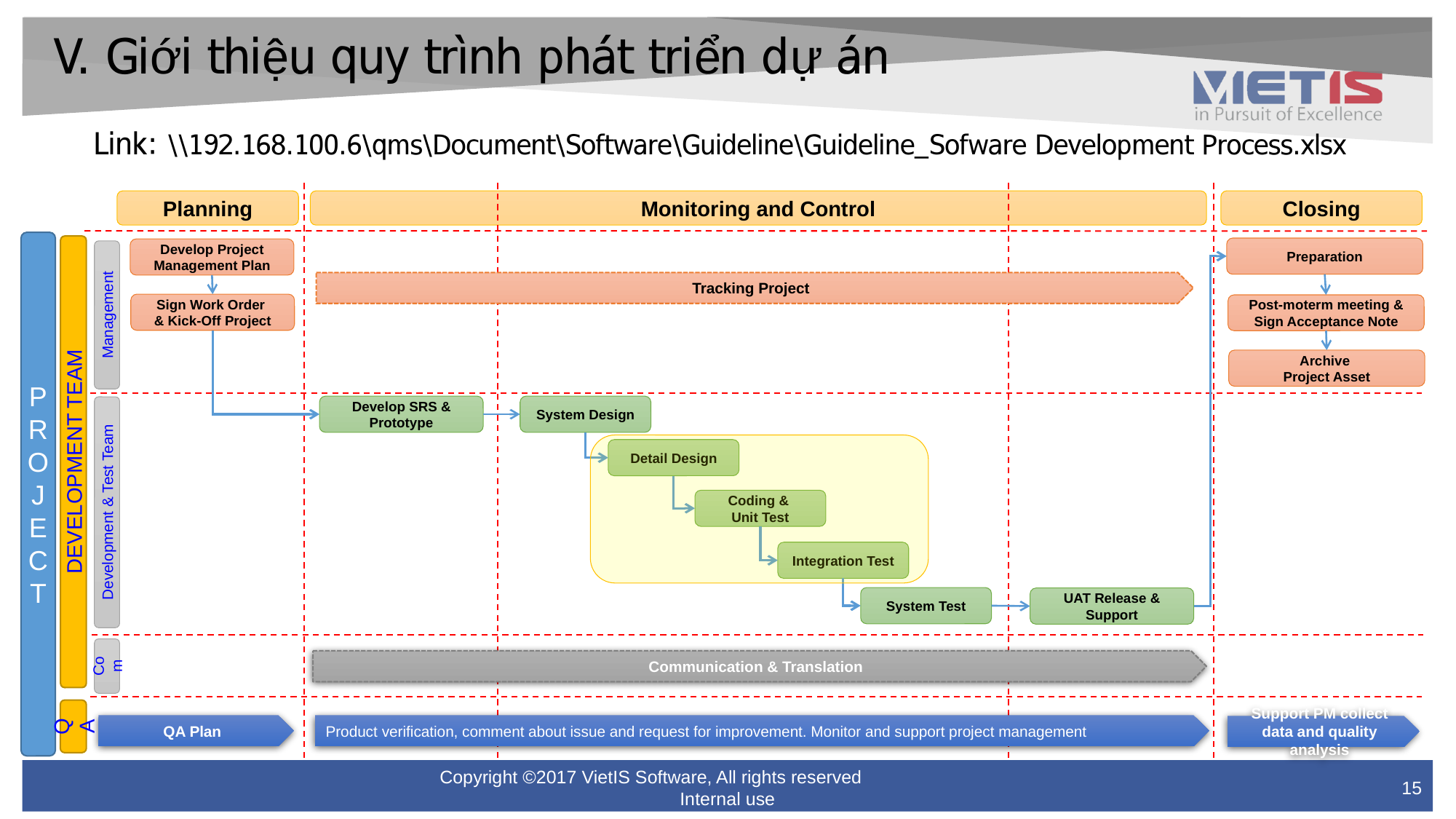

V. Giới thiệu quy trình phát triển dự án
Link: \\192.168.100.6\qms\Document\Software\Guideline\Guideline_Sofware Development Process.xlsx
Planning
Monitoring and Control
Closing
P
R
O
J
E
C
T
DEVELOPMENT TEAM
Preparation
Develop Project Management Plan
Management
Tracking Project
Sign Work Order
& Kick-Off Project
Post-moterm meeting & Sign Acceptance Note
Archive
Project Asset
System Design
Develop SRS & Prototype
Development & Test Team

Detail Design
Coding &
Unit Test
Integration Test
System Test
UAT Release & Support
Com
Communication & Translation
QA
QA Plan
Product verification, comment about issue and request for improvement. Monitor and support project management
Support PM collect data and quality analysis